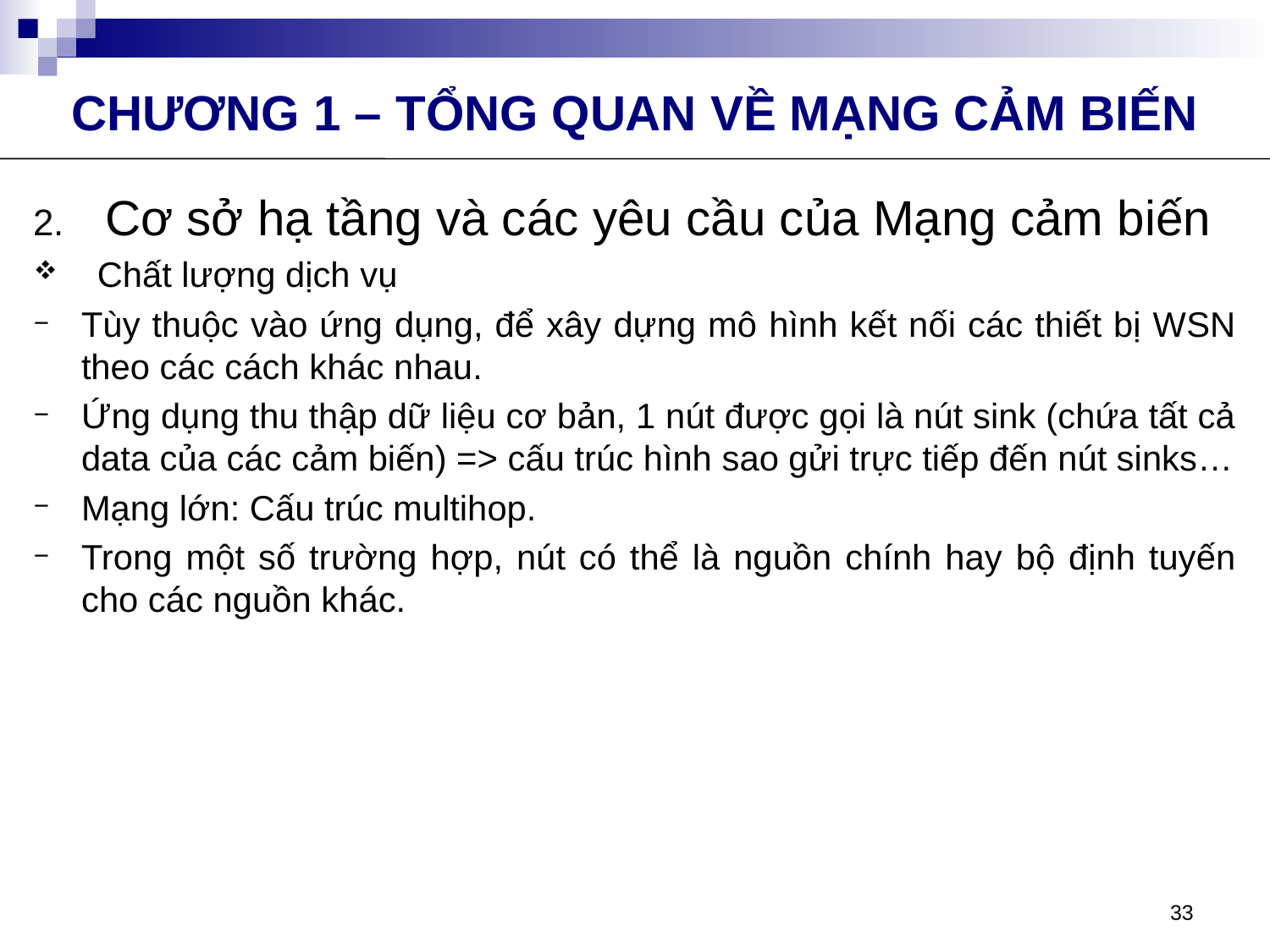

CHƯƠNG 1 – TỔNG QUAN VỀ MẠNG CẢM BIẾN

Cơ sở hạ tầng và các yêu cầu của Mạng cảm biến
Chất lượng dịch vụ
Tùy thuộc vào ứng dụng, để xây dựng mô hình kết nối các thiết bị WSN theo các cách khác nhau.
Ứng dụng thu thập dữ liệu cơ bản, 1 nút được gọi là nút sink (chứa tất cả data của các cảm biến) => cấu trúc hình sao gửi trực tiếp đến nút sinks…
Mạng lớn: Cấu trúc multihop.
Trong một số trường hợp, nút có thể là nguồn chính hay bộ định tuyến cho các nguồn khác.
33